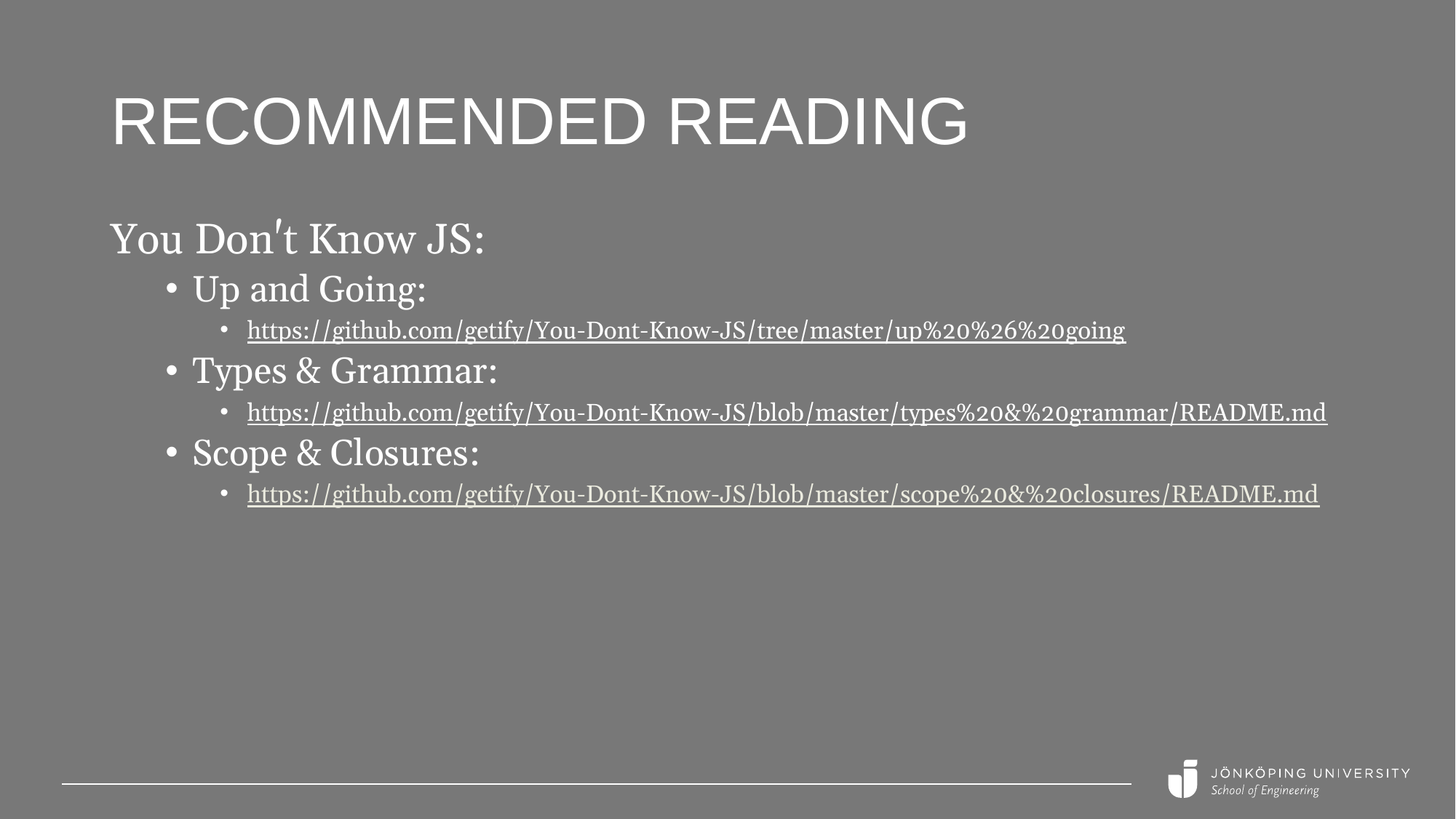

# Recommended reading
You Don't Know JS:
Up and Going:
https://github.com/getify/You-Dont-Know-JS/tree/master/up%20%26%20going
Types & Grammar:
https://github.com/getify/You-Dont-Know-JS/blob/master/types%20&%20grammar/README.md
Scope & Closures:
https://github.com/getify/You-Dont-Know-JS/blob/master/scope%20&%20closures/README.md